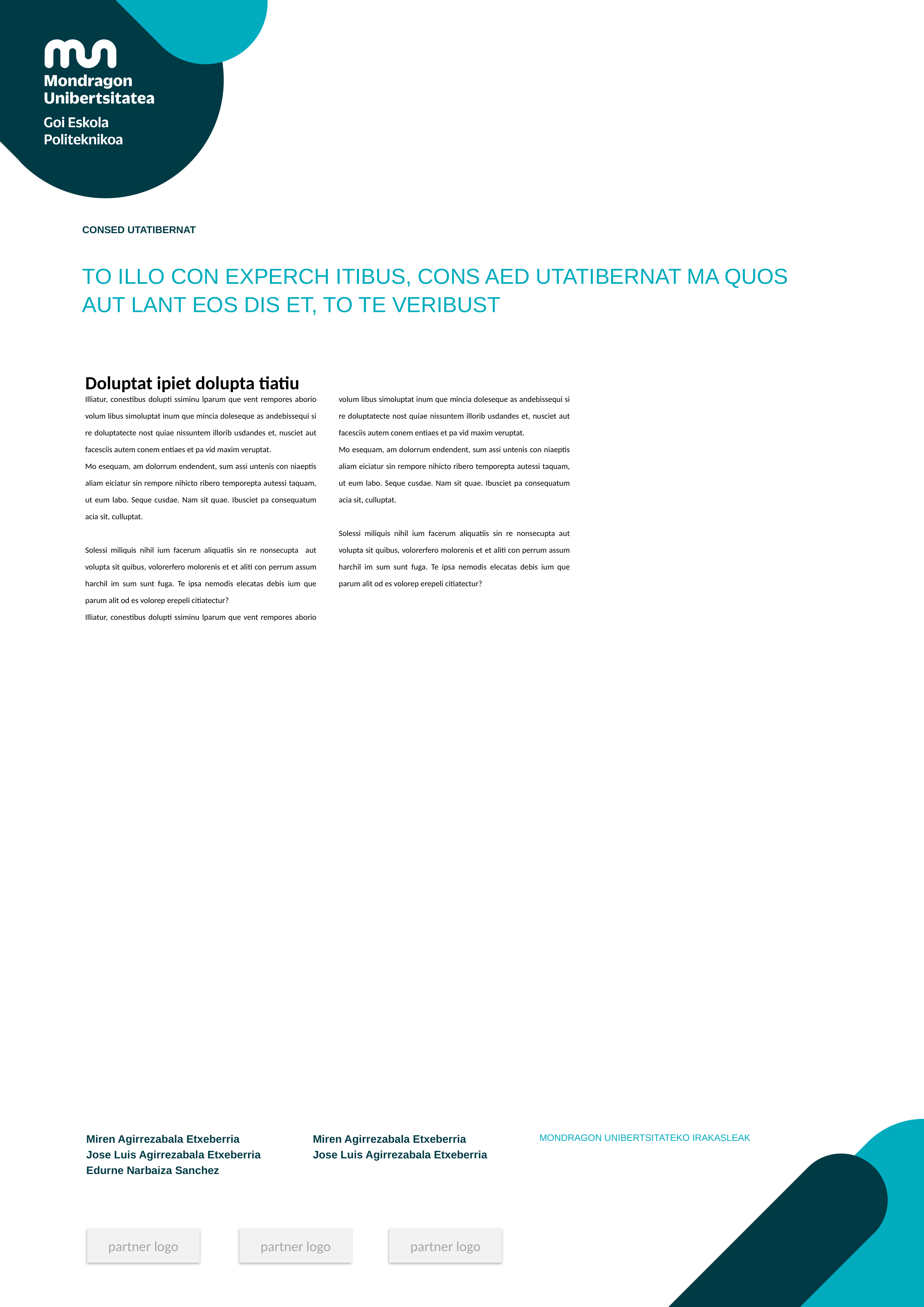

# CONSED UTATIBERNAT
TO ILLO CON EXPERCH ITIBUS, CONS AED UTATIBERNAT MA QUOS AUT LANT EOS DIS ET, TO TE VERIBUST
Doluptat ipiet dolupta tiatiu
Illiatur, conestibus dolupti ssiminu lparum que vent rempores aborio volum libus simoluptat inum que mincia doleseque as andebissequi si re doluptatecte nost quiae nissuntem illorib usdandes et, nusciet aut facesciis autem conem entiaes et pa vid maxim veruptat.
Mo esequam, am dolorrum endendent, sum assi untenis con niaeptis aliam eiciatur sin rempore nihicto ribero temporepta autessi taquam, ut eum labo. Seque cusdae. Nam sit quae. Ibusciet pa consequatum acia sit, culluptat.

Solessi miliquis nihil ium facerum aliquatiis sin re nonsecupta  aut volupta sit quibus, volorerfero molorenis et et aliti con perrum assum harchil im sum sunt fuga. Te ipsa nemodis elecatas debis ium que parum alit od es volorep erepeli citiatectur?
Illiatur, conestibus dolupti ssiminu lparum que vent rempores aborio volum libus simoluptat inum que mincia doleseque as andebissequi si re doluptatecte nost quiae nissuntem illorib usdandes et, nusciet aut facesciis autem conem entiaes et pa vid maxim veruptat.
Mo esequam, am dolorrum endendent, sum assi untenis con niaeptis aliam eiciatur sin rempore nihicto ribero temporepta autessi taquam, ut eum labo. Seque cusdae. Nam sit quae. Ibusciet pa consequatum acia sit, culluptat.

Solessi miliquis nihil ium facerum aliquatiis sin re nonsecupta aut volupta sit quibus, volorerfero molorenis et et aliti con perrum assum harchil im sum sunt fuga. Te ipsa nemodis elecatas debis ium que parum alit od es volorep erepeli citiatectur?

Miren Agirrezabala Etxeberria
Jose Luis Agirrezabala Etxeberria
Edurne Narbaiza Sanchez
Miren Agirrezabala Etxeberria
Jose Luis Agirrezabala Etxeberria

MONDRAGON UNIBERTSITATEKO IRAKASLEAK
partner logo
partner logo
partner logo